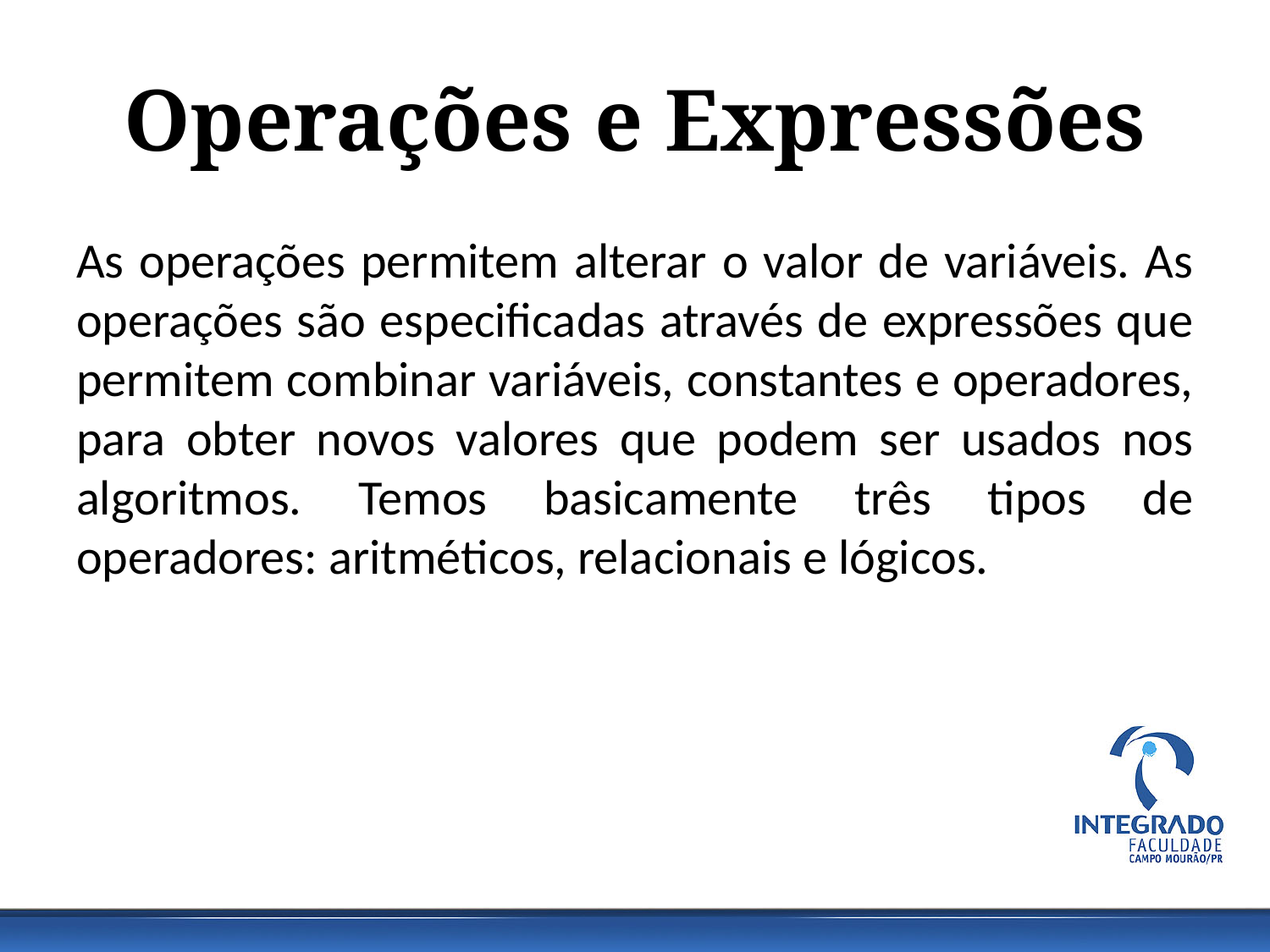

# Operações e Expressões
As operações permitem alterar o valor de variáveis. As operações são especificadas através de expressões que permitem combinar variáveis, constantes e operadores, para obter novos valores que podem ser usados nos algoritmos. Temos basicamente três tipos de operadores: aritméticos, relacionais e lógicos.